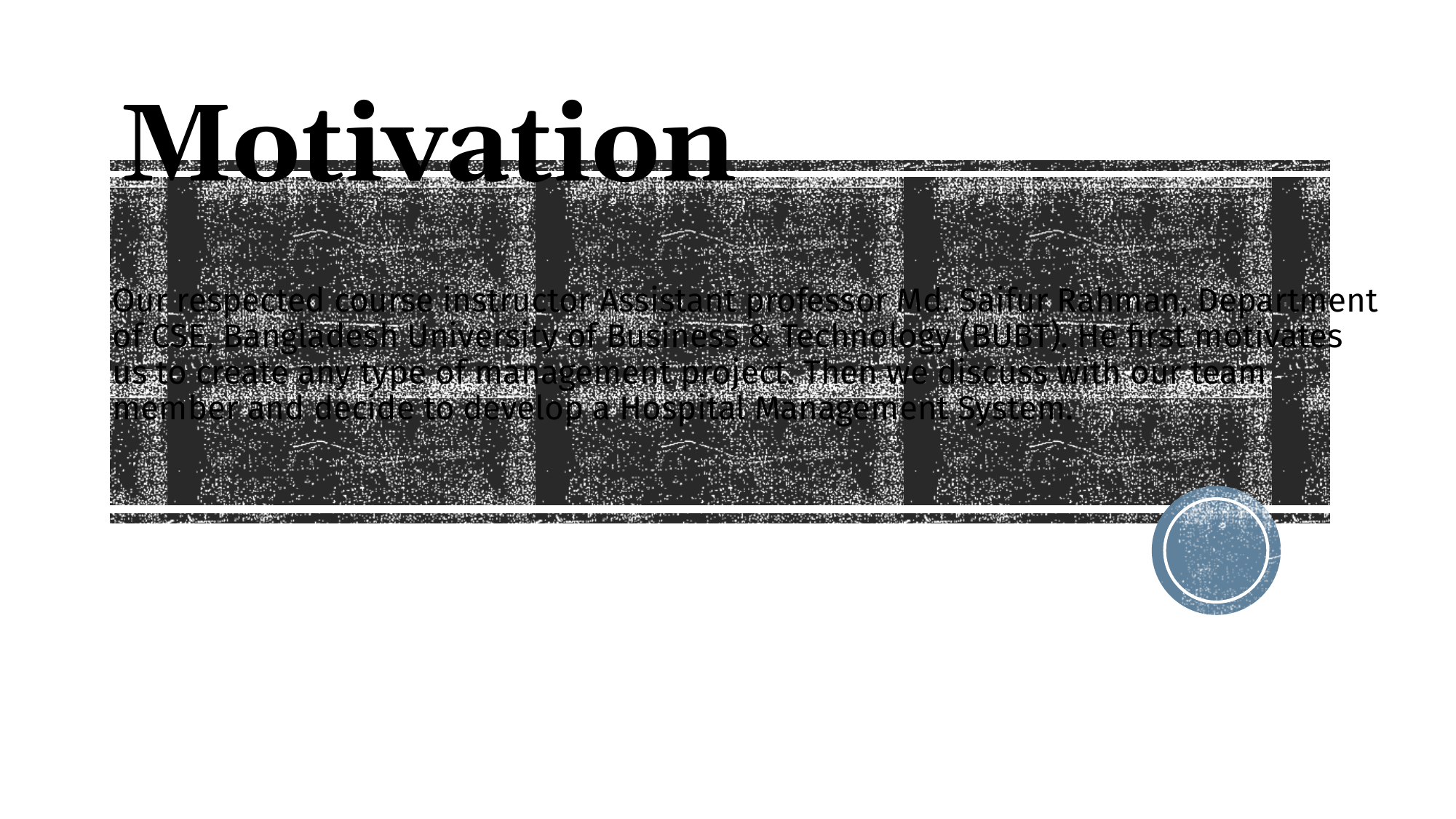

# Motivation
Our respected course instructor Assistant professor Md. Saifur Rahman, Department of CSE, Bangladesh University of Business & Technology (BUBT). He first motivates us to create any type of management project. Then we discuss with our team member and decide to develop a Hospital Management System.